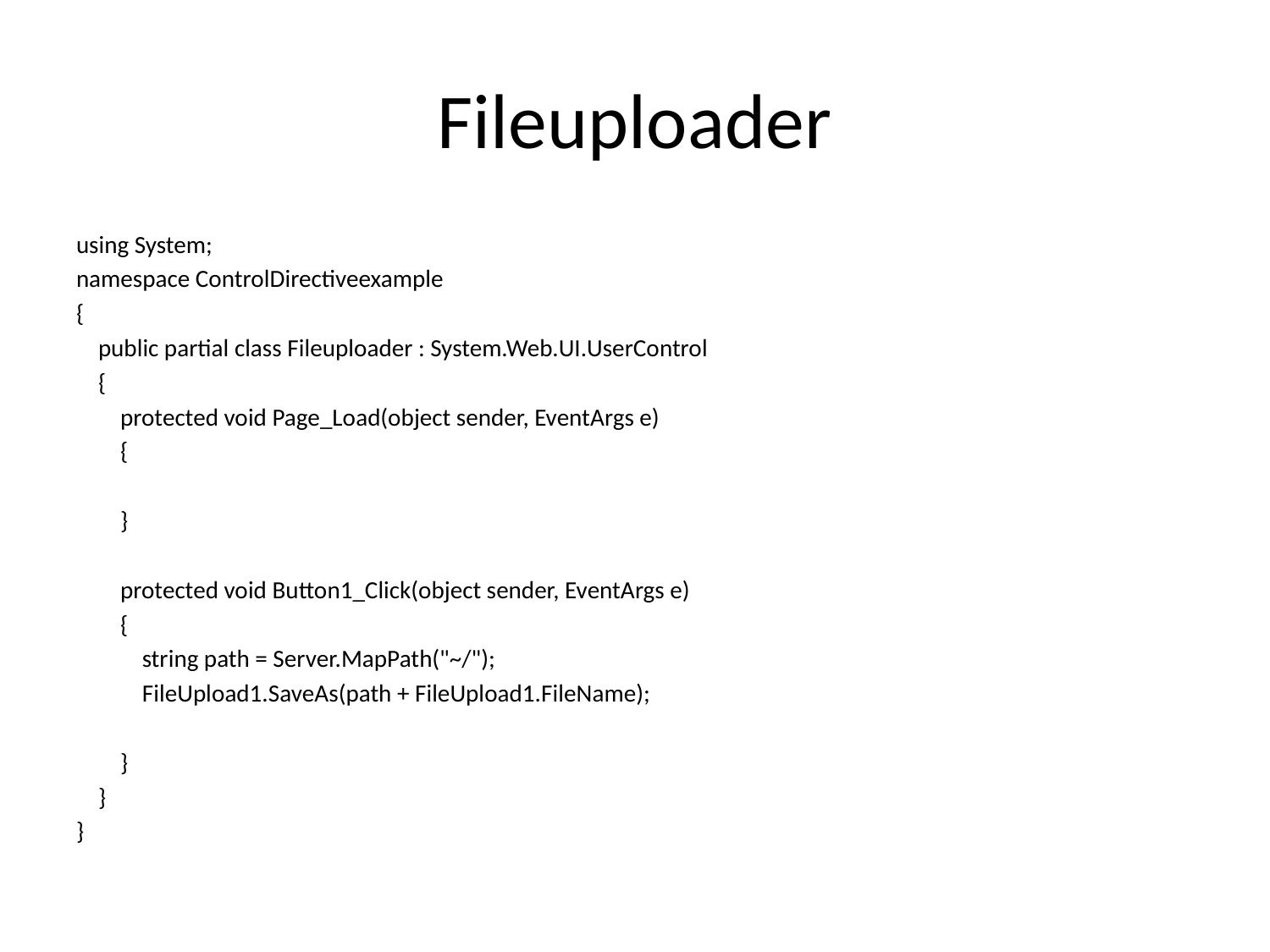

# Fileuploader
using System;
namespace ControlDirectiveexample
{
    public partial class Fileuploader : System.Web.UI.UserControl
    {
        protected void Page_Load(object sender, EventArgs e)
        {

        }

        protected void Button1_Click(object sender, EventArgs e)
        {
            string path = Server.MapPath("~/");
            FileUpload1.SaveAs(path + FileUpload1.FileName);

        }
    }
}